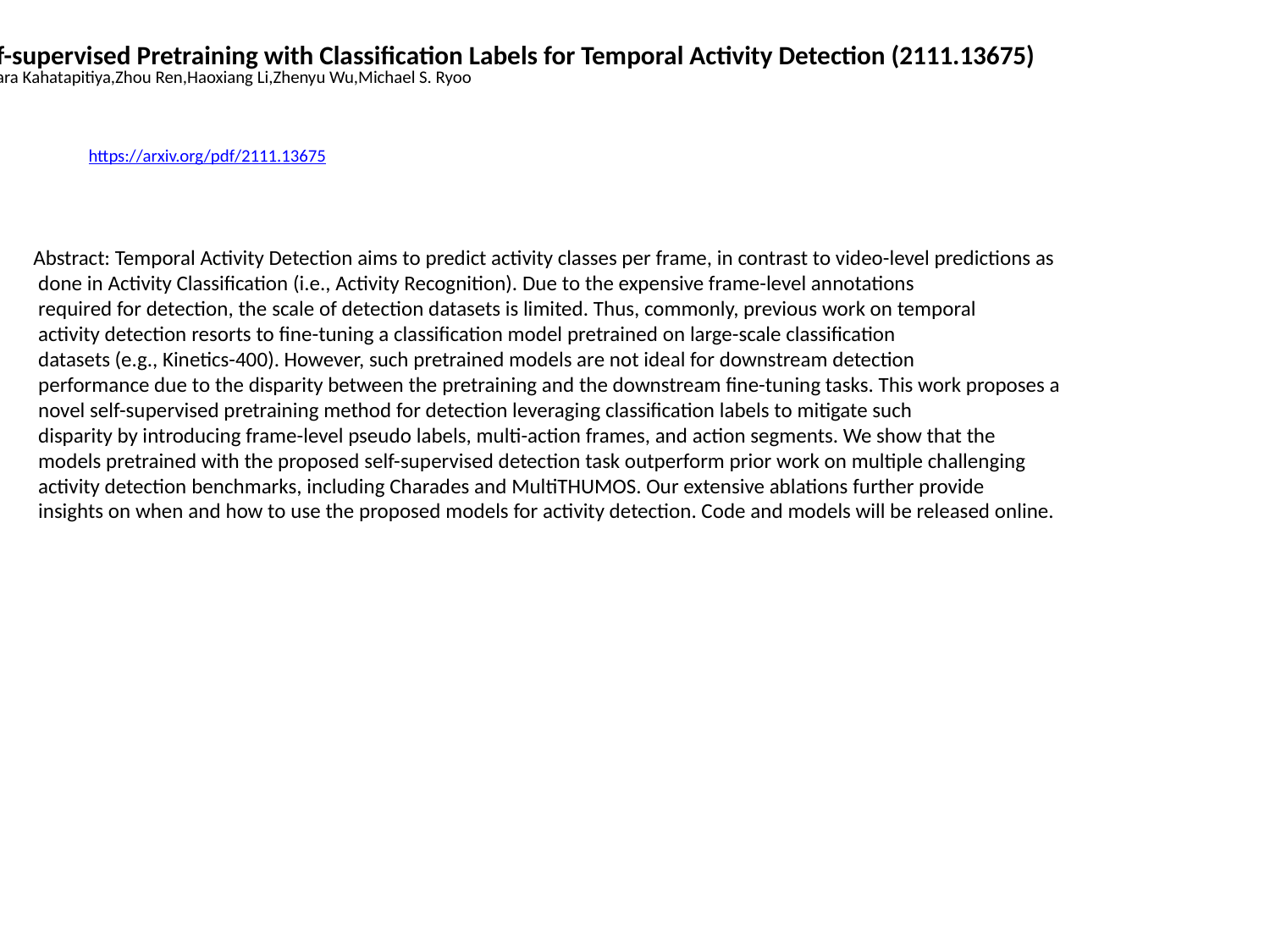

Self-supervised Pretraining with Classification Labels for Temporal Activity Detection (2111.13675)
Kumara Kahatapitiya,Zhou Ren,Haoxiang Li,Zhenyu Wu,Michael S. Ryoo

https://arxiv.org/pdf/2111.13675

Abstract: Temporal Activity Detection aims to predict activity classes per frame, in contrast to video-level predictions as
 done in Activity Classification (i.e., Activity Recognition). Due to the expensive frame-level annotations
 required for detection, the scale of detection datasets is limited. Thus, commonly, previous work on temporal
 activity detection resorts to fine-tuning a classification model pretrained on large-scale classification
 datasets (e.g., Kinetics-400). However, such pretrained models are not ideal for downstream detection
 performance due to the disparity between the pretraining and the downstream fine-tuning tasks. This work proposes a
 novel self-supervised pretraining method for detection leveraging classification labels to mitigate such
 disparity by introducing frame-level pseudo labels, multi-action frames, and action segments. We show that the
 models pretrained with the proposed self-supervised detection task outperform prior work on multiple challenging
 activity detection benchmarks, including Charades and MultiTHUMOS. Our extensive ablations further provide
 insights on when and how to use the proposed models for activity detection. Code and models will be released online.